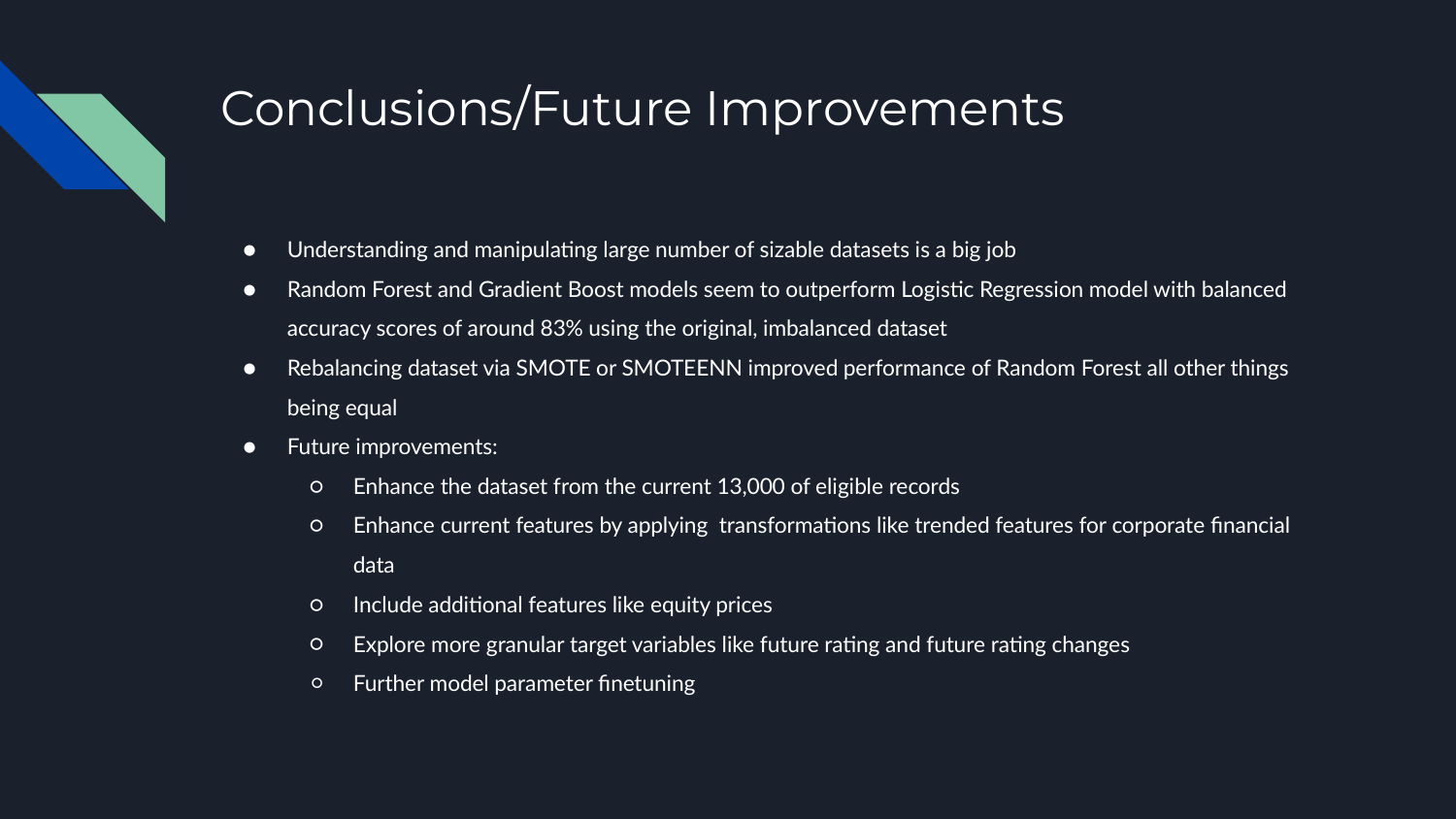

# Conclusions/Future Improvements
Understanding and manipulating large number of sizable datasets is a big job
Random Forest and Gradient Boost models seem to outperform Logistic Regression model with balanced accuracy scores of around 83% using the original, imbalanced dataset
Rebalancing dataset via SMOTE or SMOTEENN improved performance of Random Forest all other things being equal
Future improvements:
Enhance the dataset from the current 13,000 of eligible records
Enhance current features by applying  transformations like trended features for corporate financial data
Include additional features like equity prices
Explore more granular target variables like future rating and future rating changes
Further model parameter finetuning